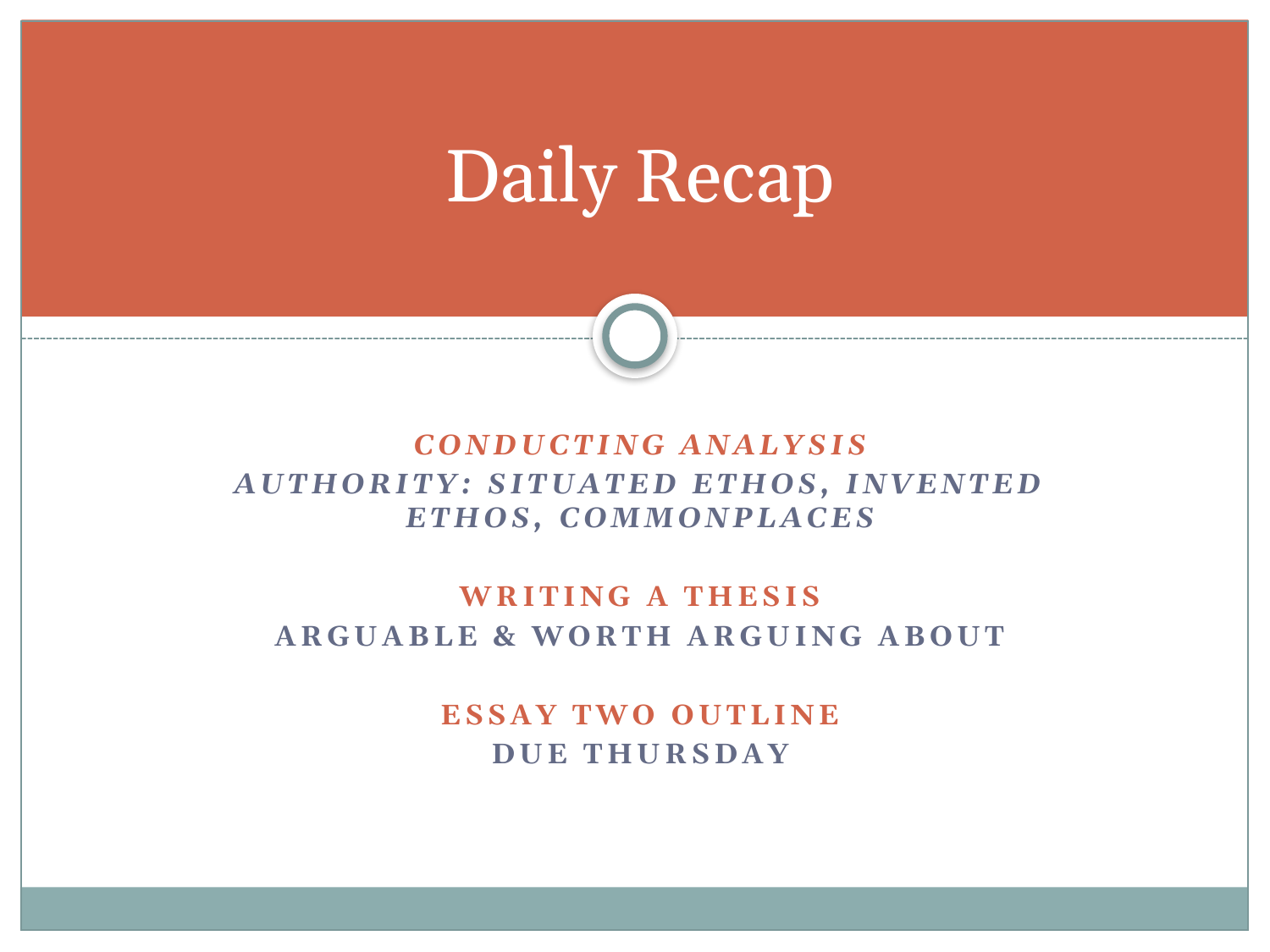

# Daily Recap

Conducting Analysis
Authority: Situated ethos, invented ethos, commonplaces

Writing a Thesis
Arguable & Worth Arguing About

Essay Two Outline
Due Thursday